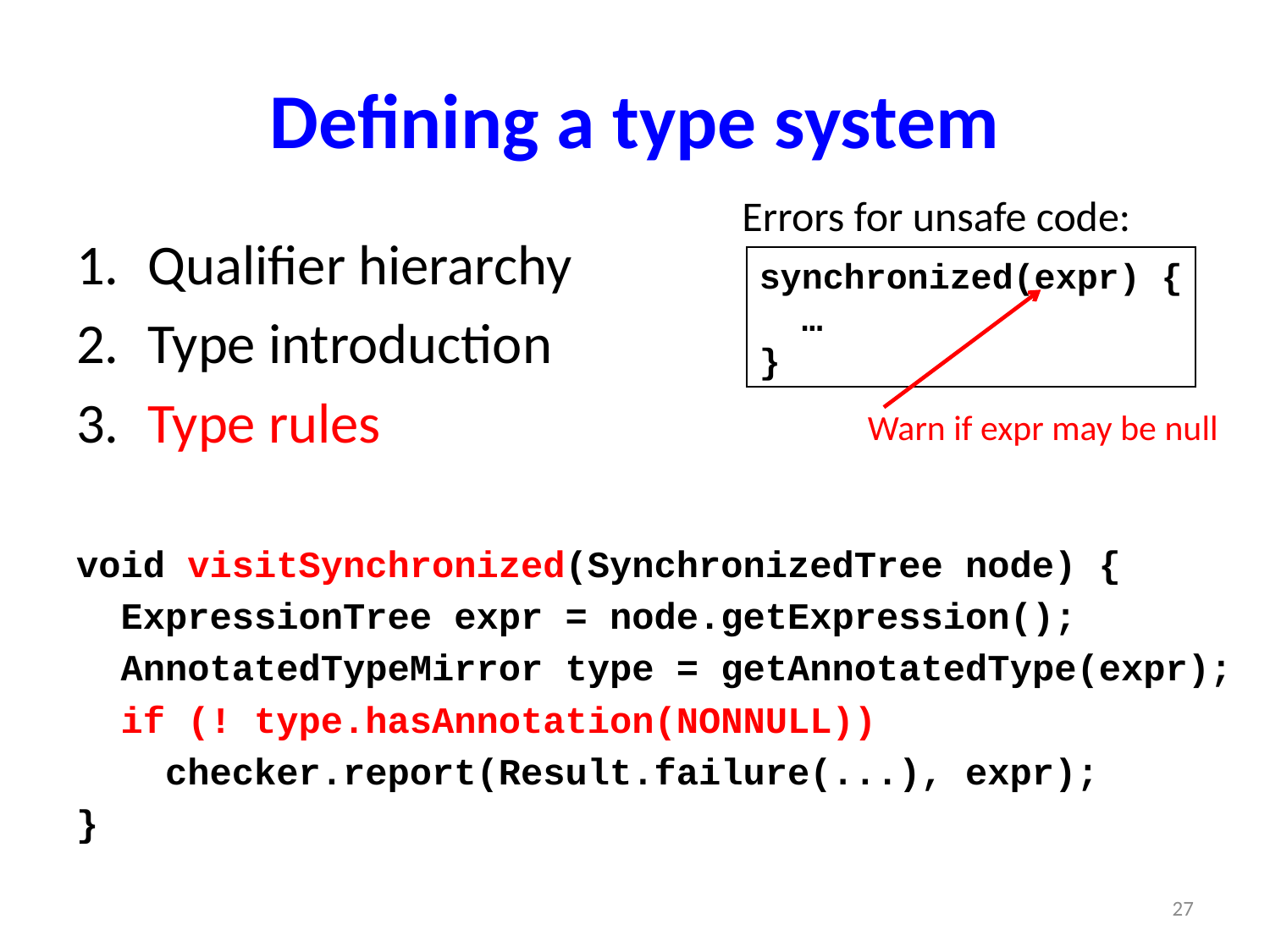

# Defining a type system
Errors for unsafe code:
Qualifier hierarchy
Type introduction
Type rules

void visitSynchronized(SynchronizedTree node) {
  ExpressionTree expr = node.getExpression();
  AnnotatedTypeMirror type = getAnnotatedType(expr);
  if (! type.hasAnnotation(NONNULL))
    checker.report(Result.failure(...), expr);
}

synchronized(expr) {
  …
}
Warn if expr may be null
27